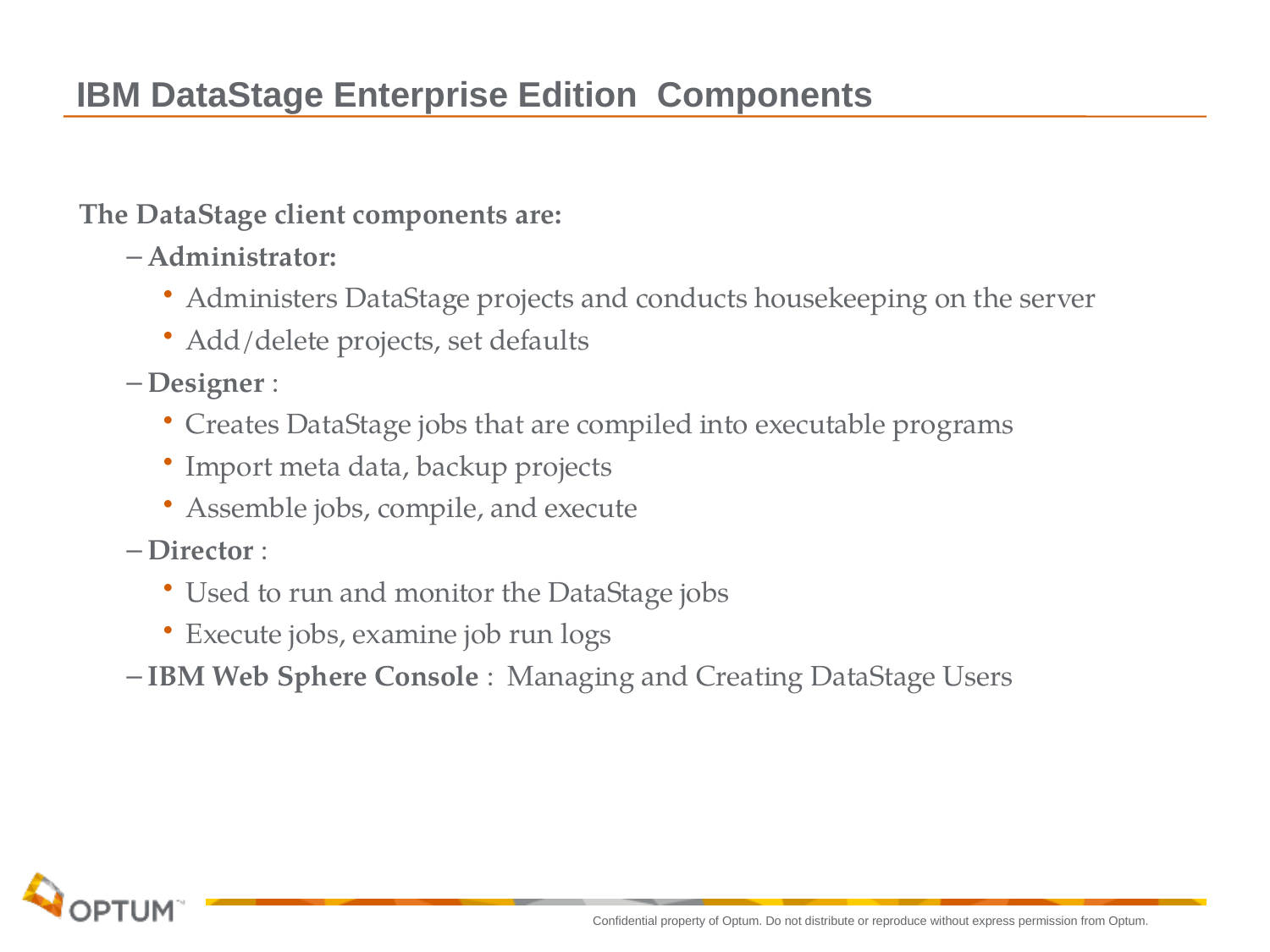

IBM DataStage Enterprise Edition  Components
The DataStage client components are:
Administrator:
Administers DataStage projects and conducts housekeeping on the server
Add/delete projects, set defaults
Designer :
Creates DataStage jobs that are compiled into executable programs
Import meta data, backup projects
Assemble jobs, compile, and execute
Director :
Used to run and monitor the DataStage jobs
Execute jobs, examine job run logs
IBM Web Sphere Console :  Managing and Creating DataStage Users

5